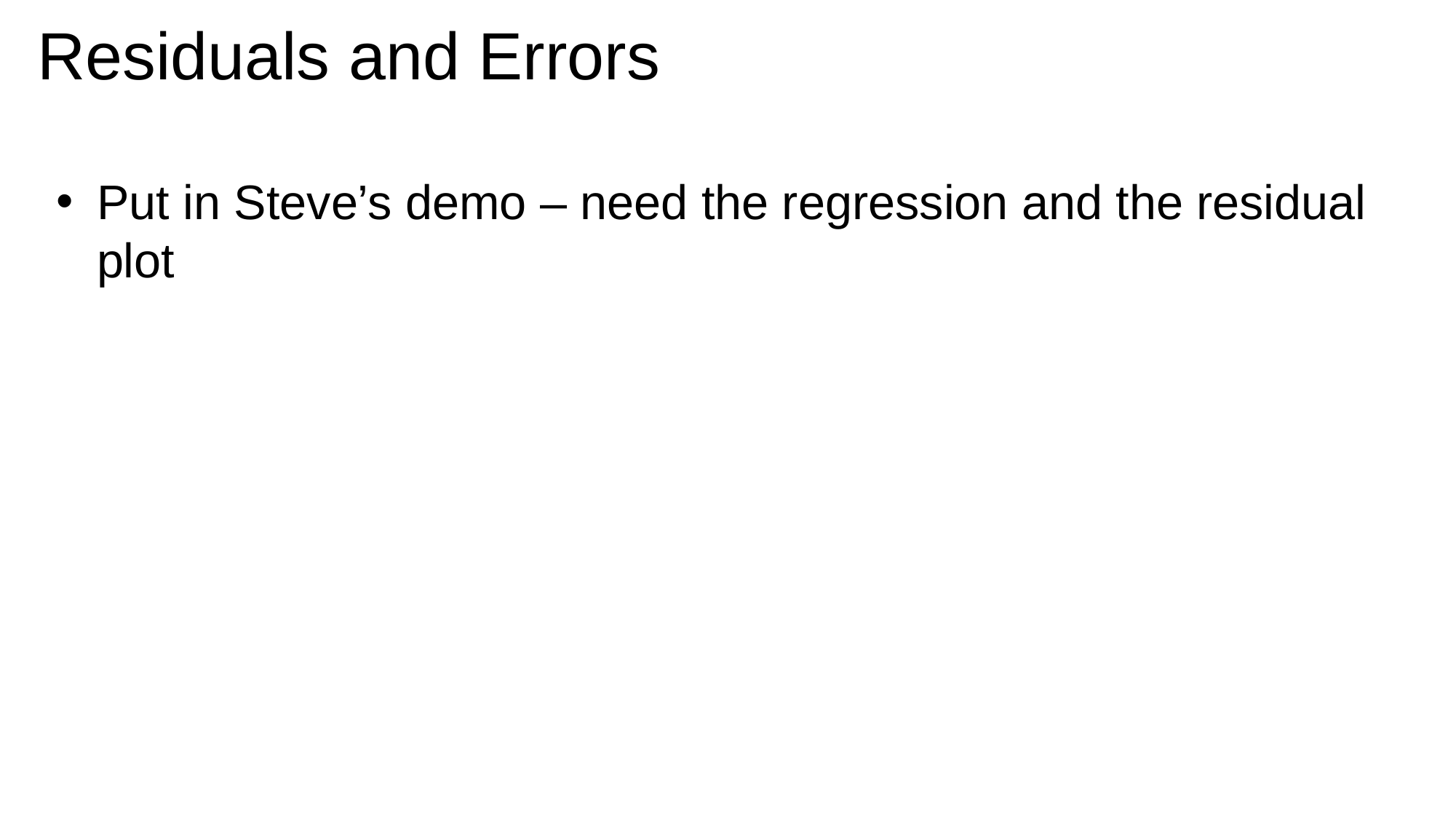

# Residuals and Errors
Put in Steve’s demo – need the regression and the residual plot